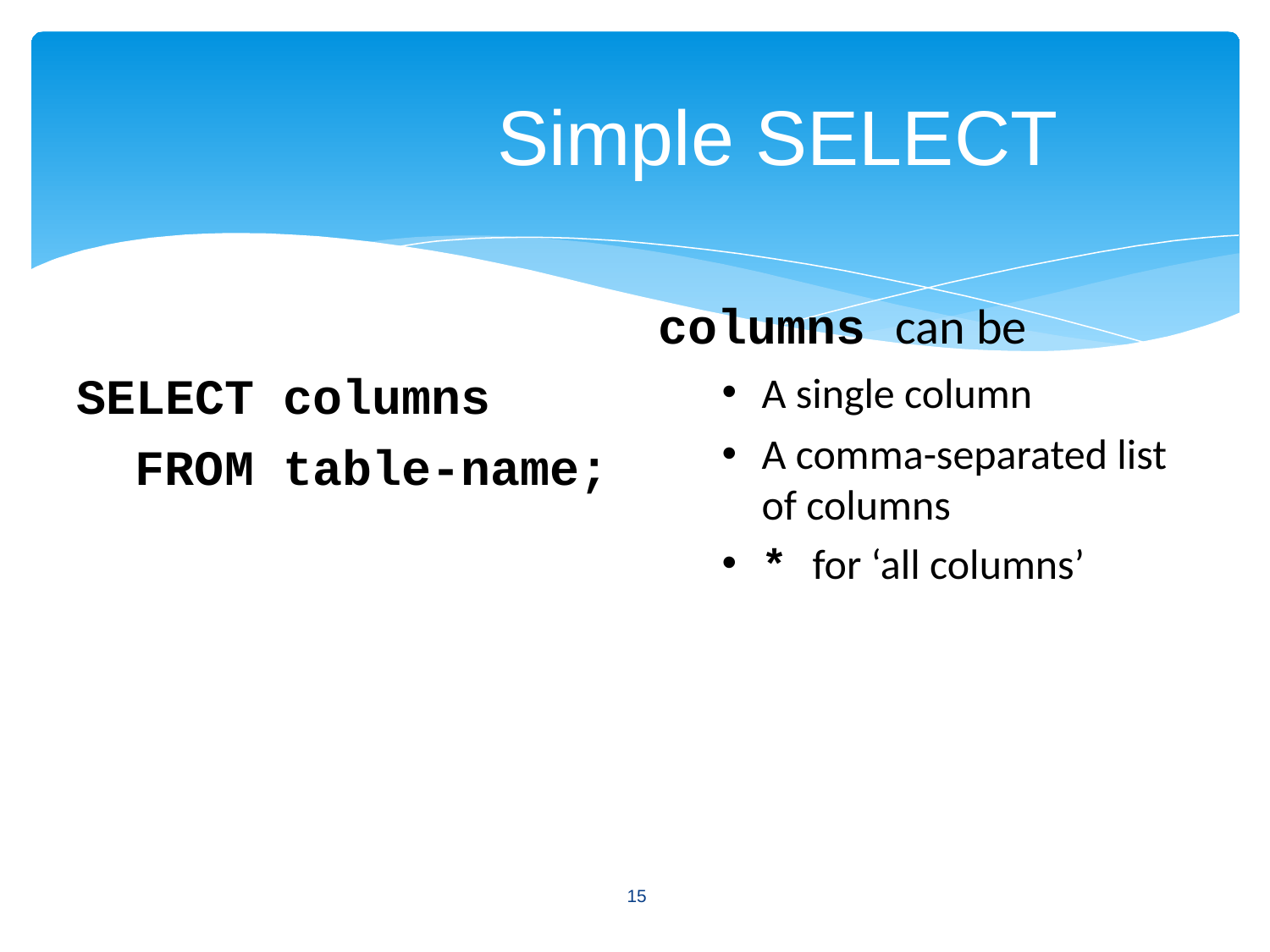

# Simple SELECT
columns can be
A single column
A comma-separated list
of columns
* for ‘all columns’
SELECT
FROM
columns
table-name;
15